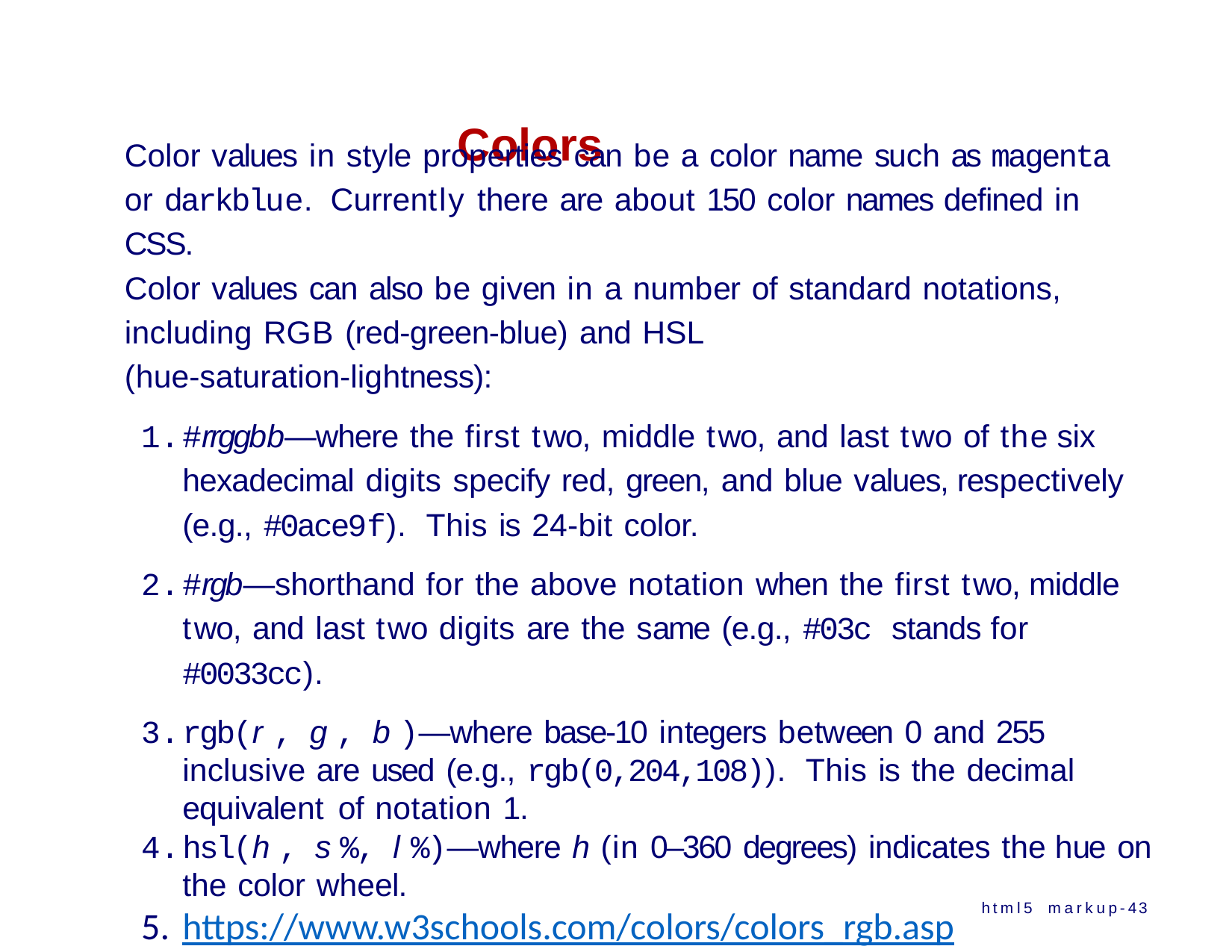

# Colors
Color values in style properties can be a color name such as magenta or darkblue.  Currently there are about 150 color names defined in CSS.
Color values can also be given in a number of standard notations, including RGB (red-green-blue) and HSL
(hue-saturation-lightness):

#rrggbb—where the first two, middle two, and last two of the six hexadecimal digits specify red, green, and blue values, respectively (e.g., #0ace9f).  This is 24-bit color.

#rgb—shorthand for the above notation when the first two, middle two, and last two digits are the same (e.g., #03c stands for #0033cc).

rgb(r , g , b )—where base-10 integers between 0 and 255 inclusive are used (e.g., rgb(0,204,108)).  This is the decimal equivalent of notation 1.
hsl(h , s %, l %)—where h (in 0–360 degrees) indicates the hue on the color wheel.
https://www.w3schools.com/colors/colors_rgb.asp
https://www.w3schools.com/colors/colors_hsl.asp

html5  markup-43